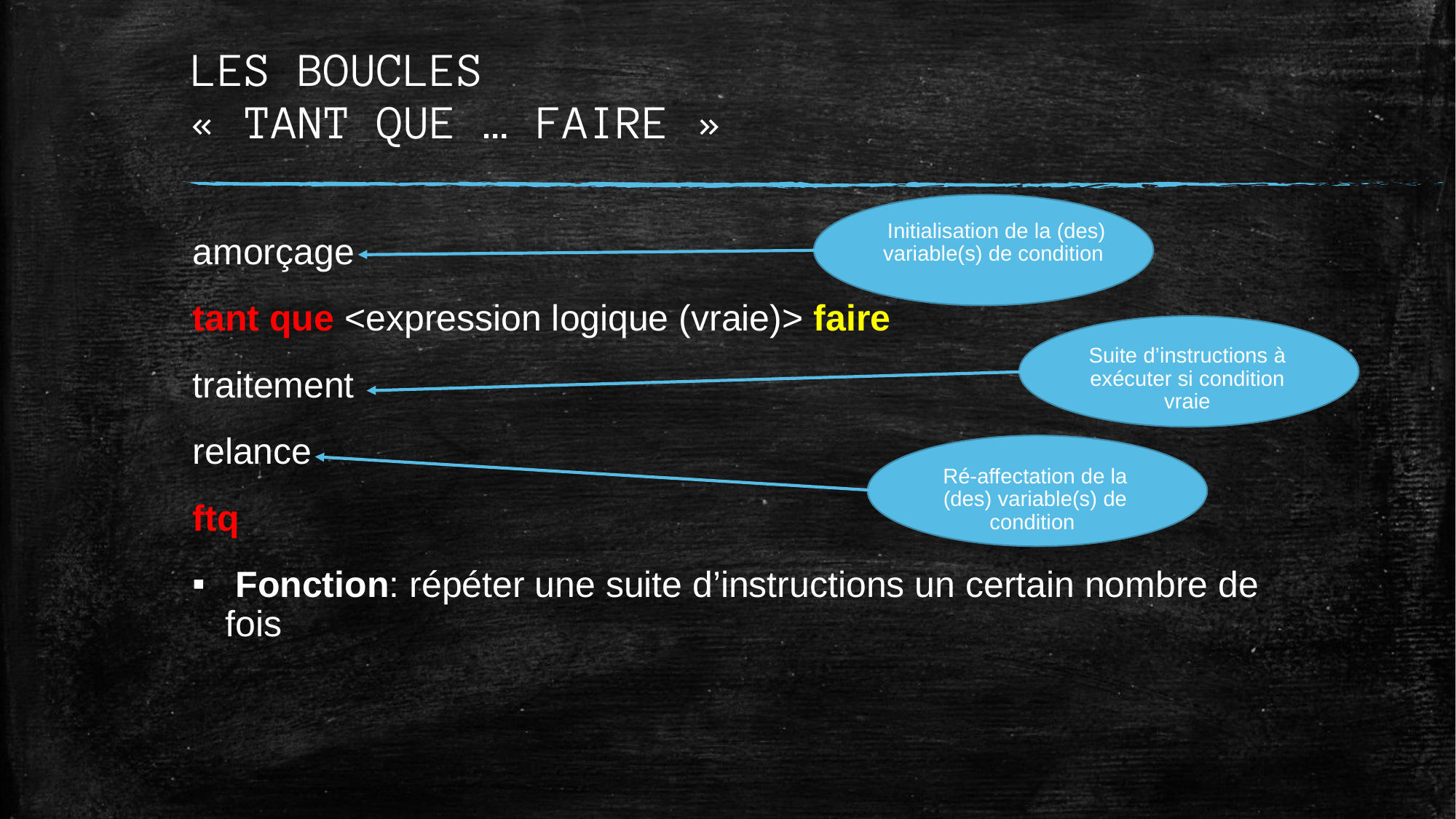

# LES BOUCLES « TANT QUE … FAIRE »

Initialisation de la (des) variable(s) de condition
amorçage
tant que <expression logique (vraie)> faire
traitement
relance
ftq
 Fonction: répéter une suite d’instructions un certain nombre de fois

Suite d’instructions à exécuter si condition vraie

Ré-affectation de la (des) variable(s) de condition